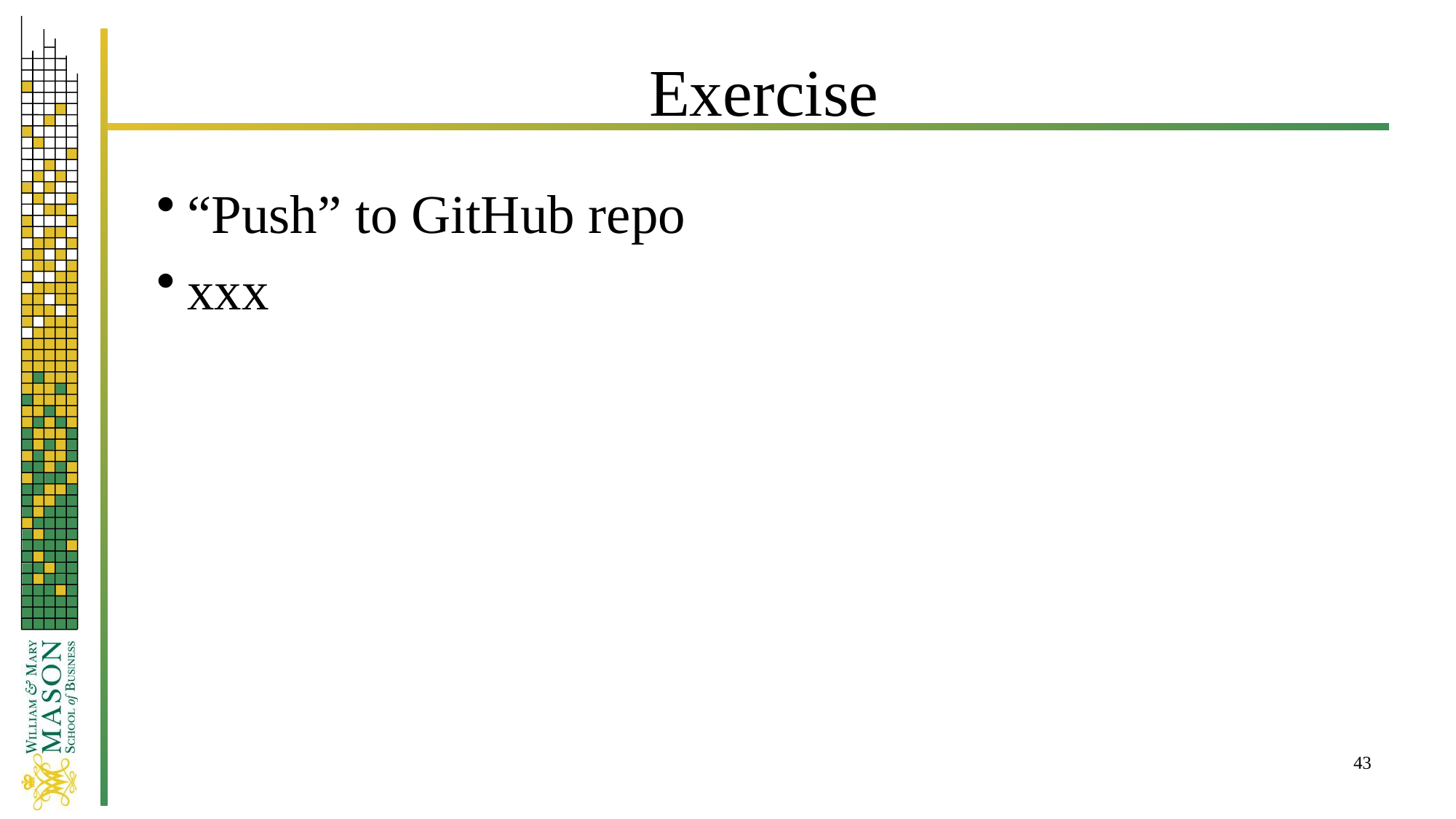

# Exercise
“Push” to GitHub repo
xxx
43